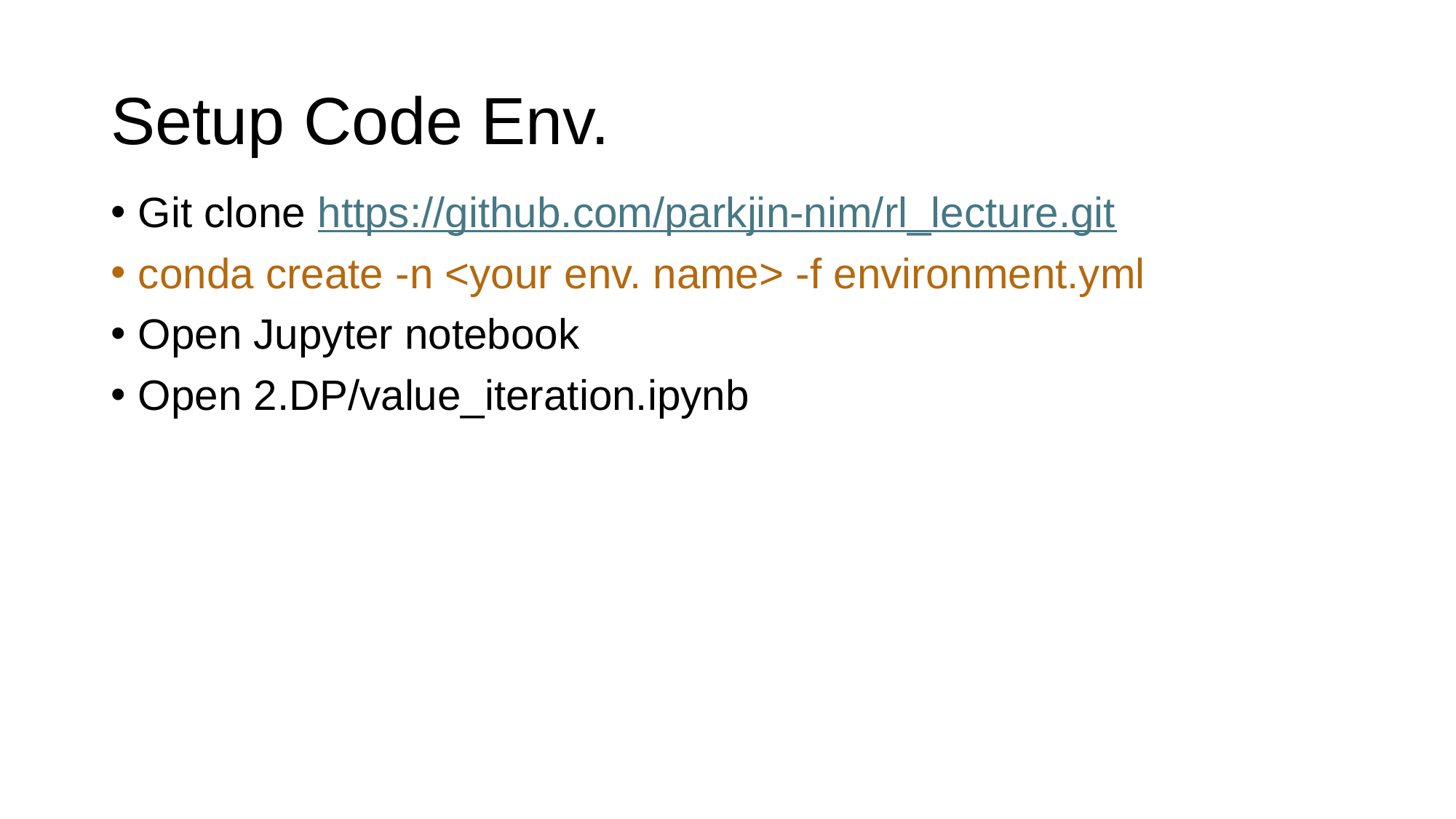

# Setup Code Env.
Git clone https://github.com/parkjin-nim/rl_lecture.git
conda create -n <your env. name> -f environment.yml
Open Jupyter notebook
Open 2.DP/value_iteration.ipynb